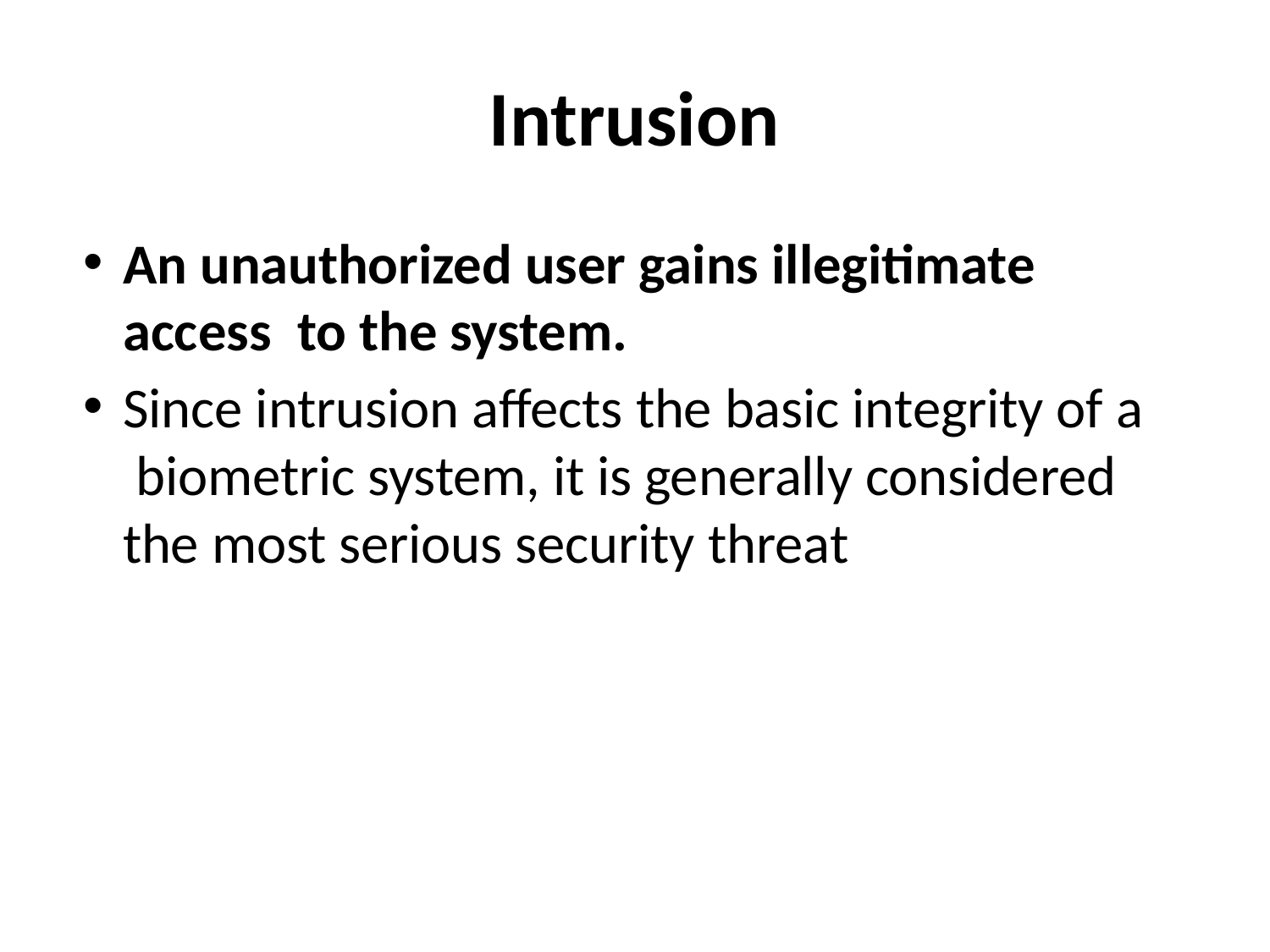

# Intrusion
An unauthorized user gains illegitimate access  to the system.
Since intrusion affects the basic integrity of a  biometric system, it is generally considered  the most serious security threat